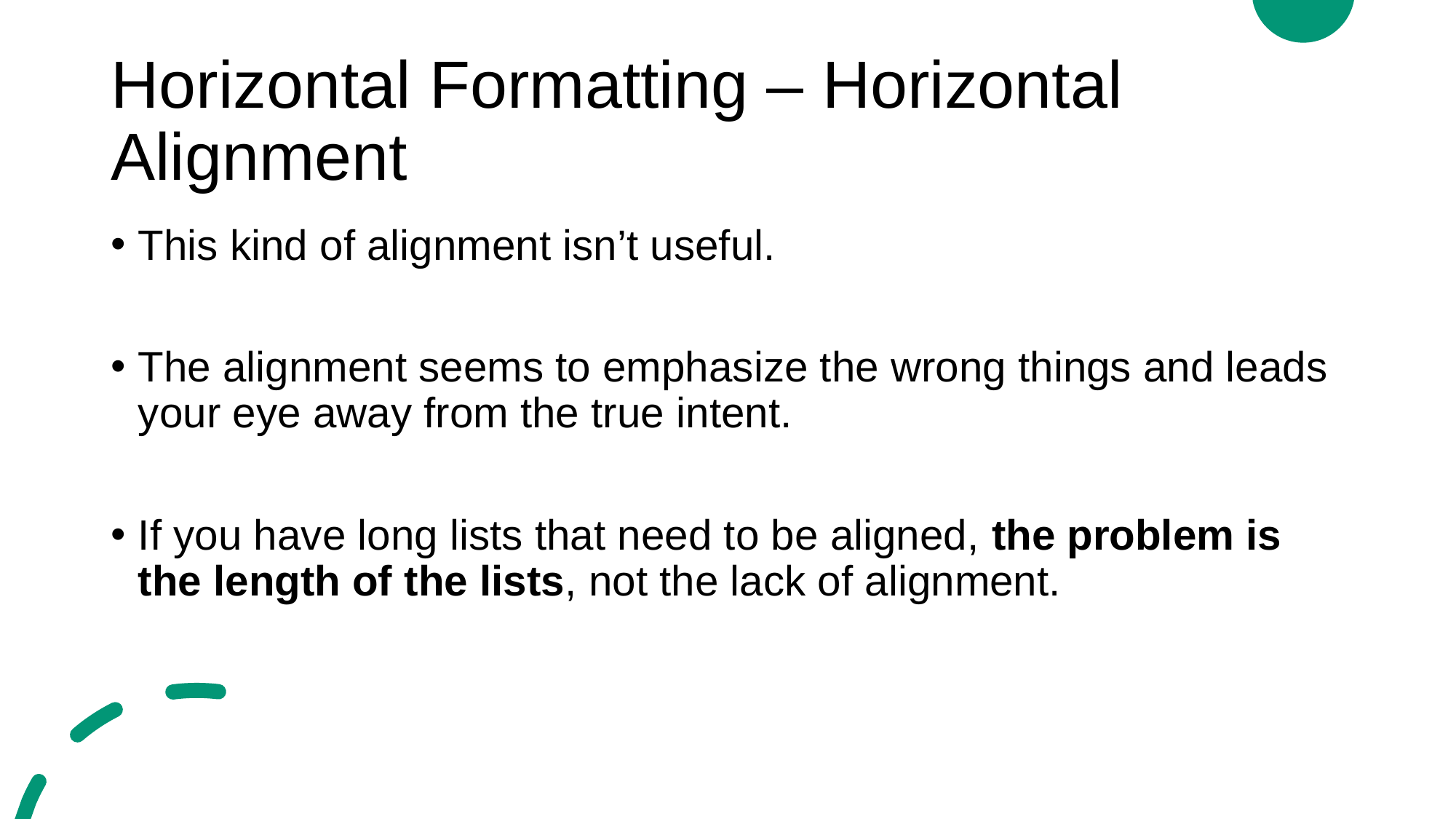

# Horizontal Formatting – Horizontal Alignment
This kind of alignment isn’t useful.

The alignment seems to emphasize the wrong things and leads your eye away from the true intent.

If you have long lists that need to be aligned, the problem is the length of the lists, not the lack of alignment.